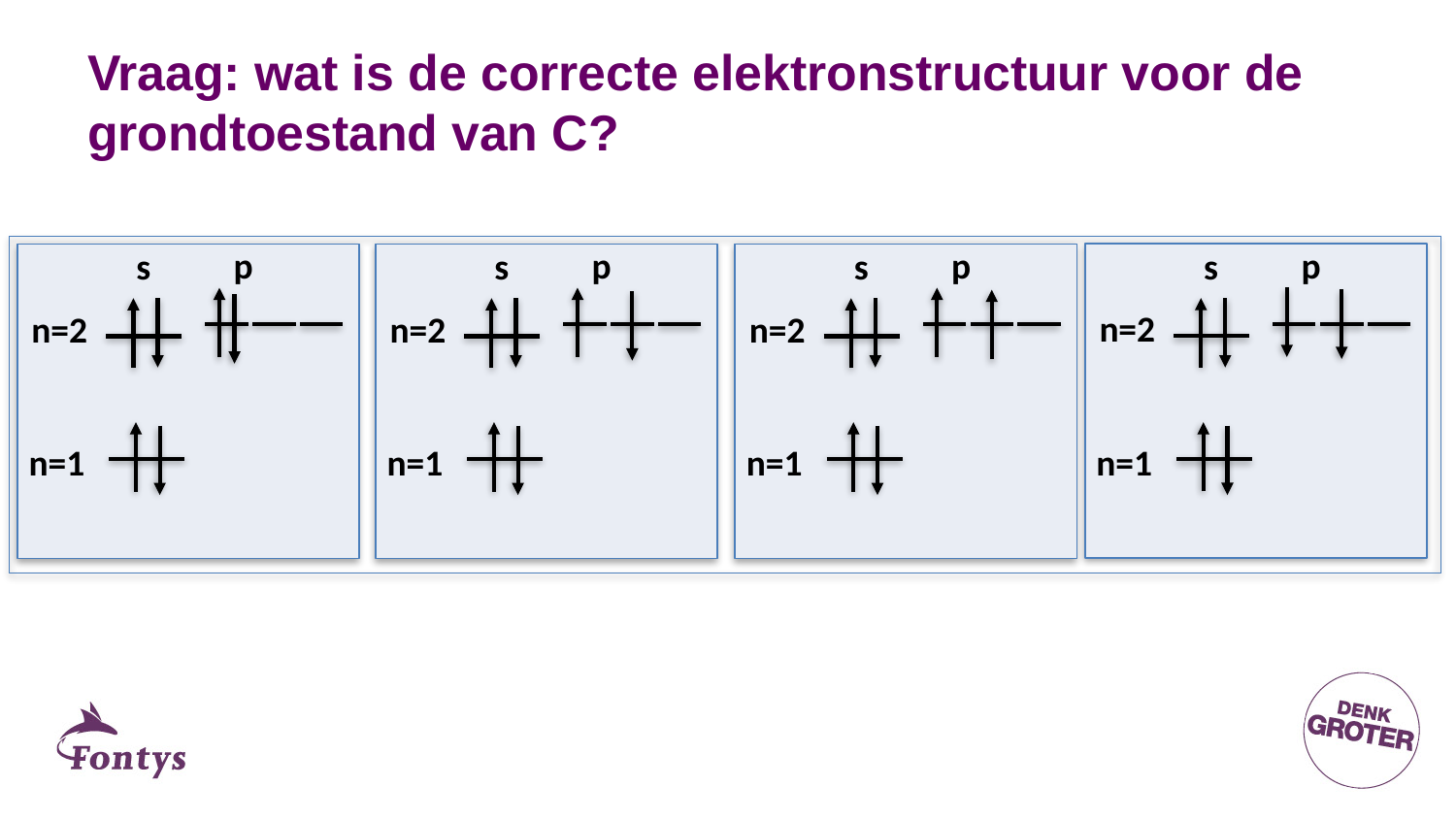

# Vraag: wat is de correcte elektronstructuur voor de grondtoestand van C?
p
p
p
p
s

s
s
s

n=2
n=2
n=2
n=2
n=1
n=1
n=1
n=1
30